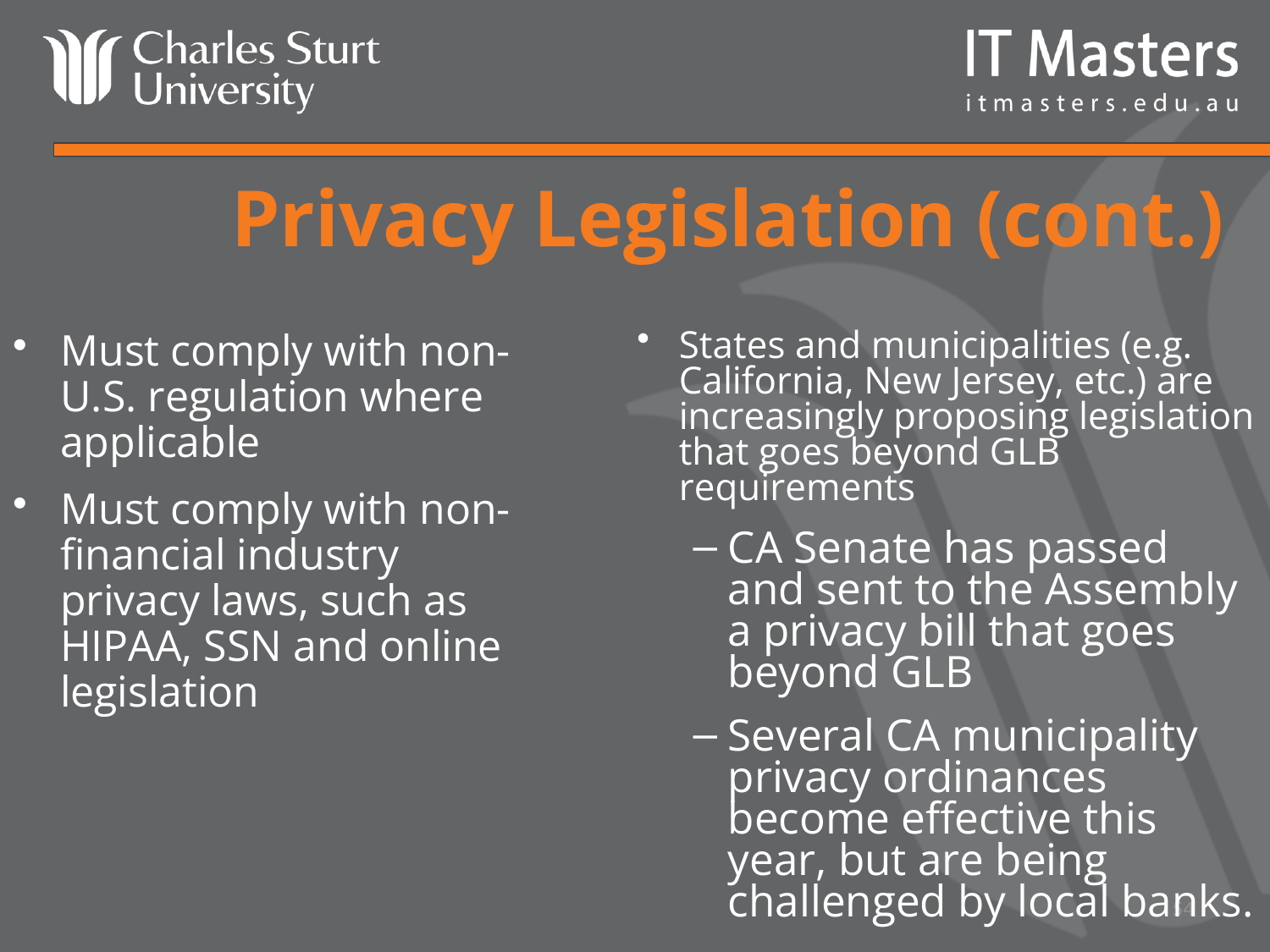

# Privacy Legislation (cont.)
Must comply with non-U.S. regulation where applicable
Must comply with non-financial industry privacy laws, such as HIPAA, SSN and online legislation
States and municipalities (e.g. California, New Jersey, etc.) are increasingly proposing legislation that goes beyond GLB requirements
CA Senate has passed and sent to the Assembly a privacy bill that goes beyond GLB
Several CA municipality privacy ordinances become effective this year, but are being challenged by local banks.

54